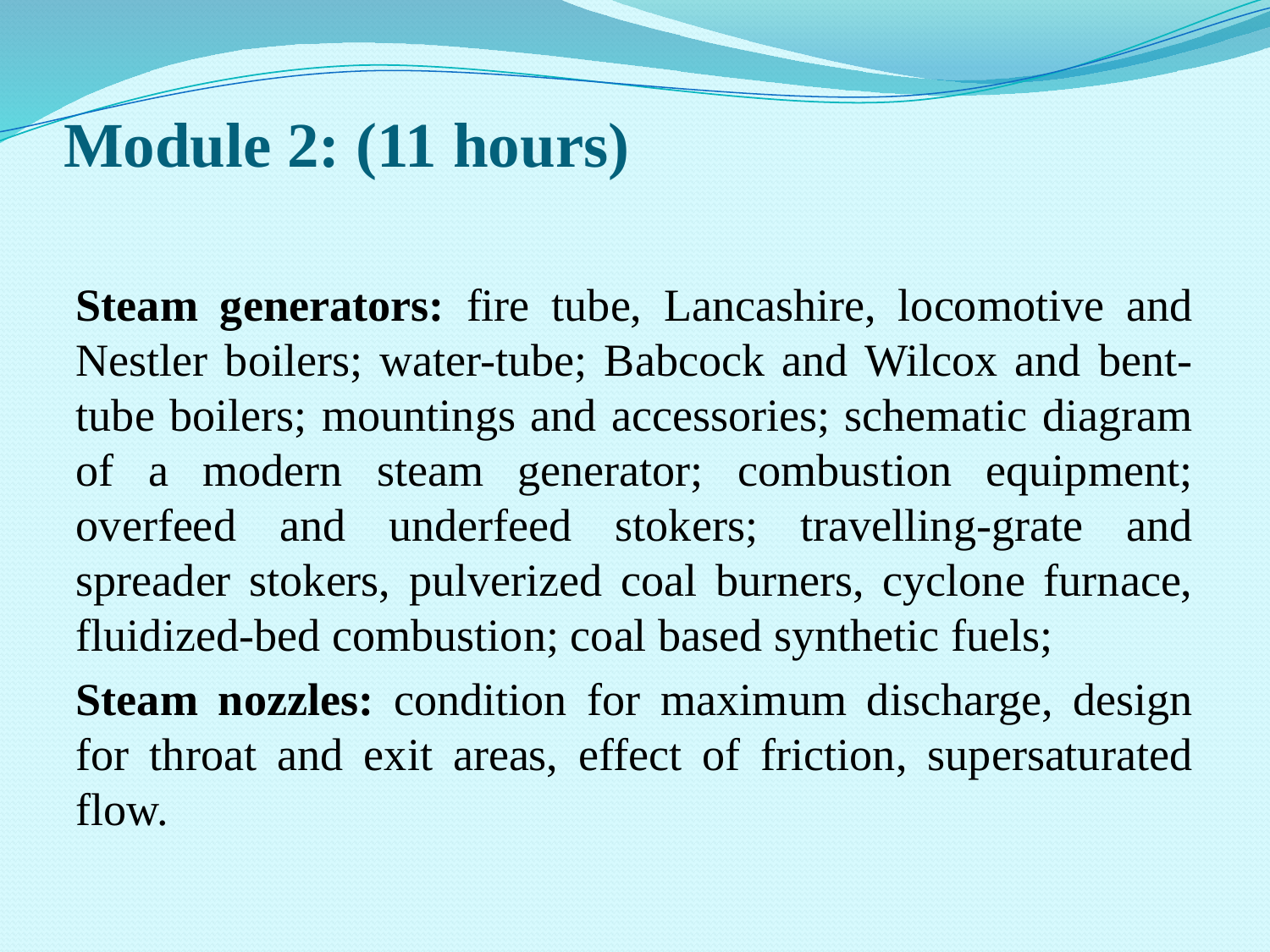

# Module 2: (11 hours)
Steam generators: fire tube, Lancashire, locomotive and Nestler boilers; water-tube; Babcock and Wilcox and bent-tube boilers; mountings and accessories; schematic diagram of a modern steam generator; combustion equipment; overfeed and underfeed stokers; travelling-grate and spreader stokers, pulverized coal burners, cyclone furnace, fluidized-bed combustion; coal based synthetic fuels;
Steam nozzles: condition for maximum discharge, design for throat and exit areas, effect of friction, supersaturated flow.